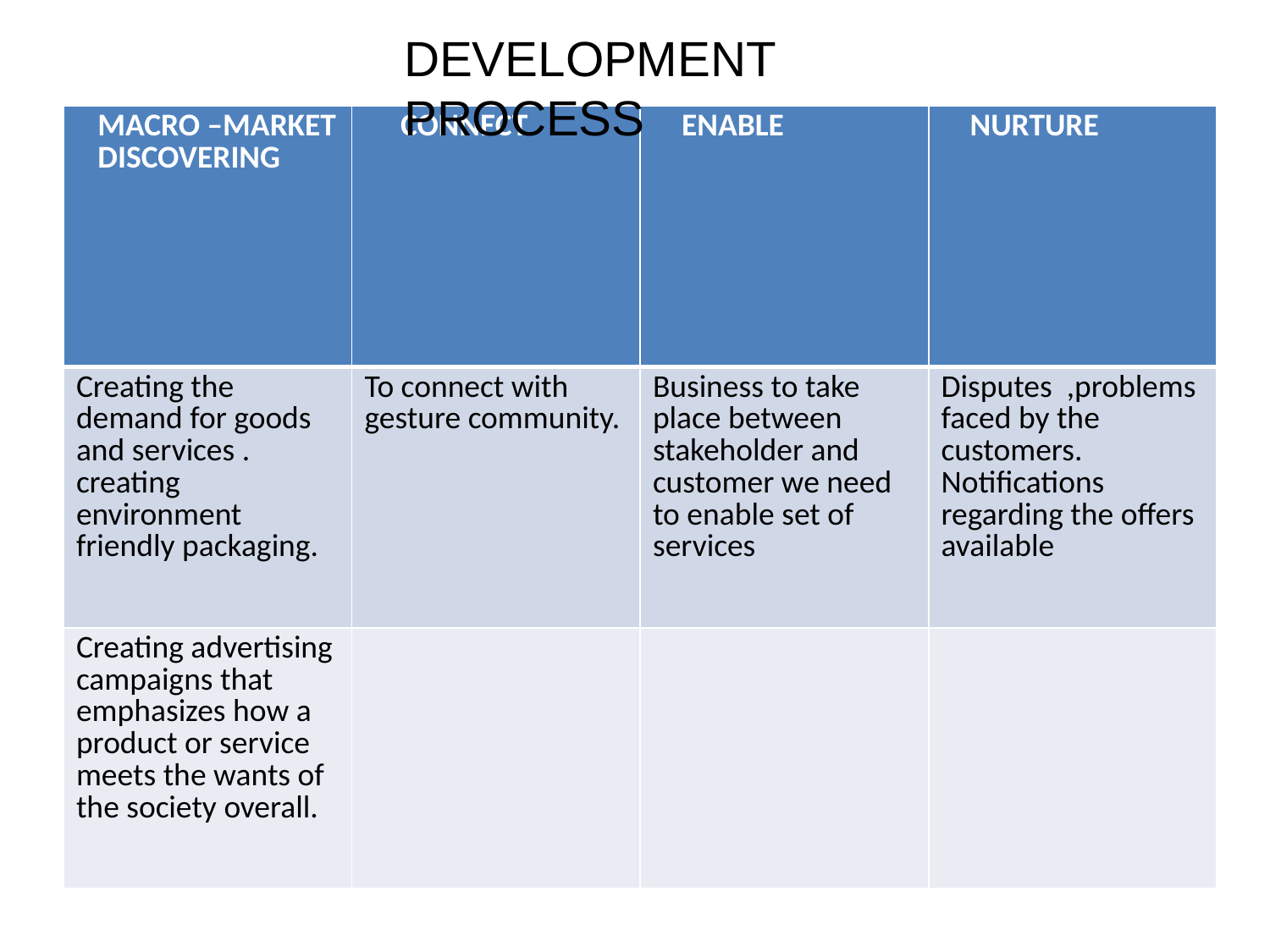

DEVELOPMENT PROCESS
| MACRO –MARKET DISCOVERING | CONNECT | ENABLE | NURTURE |
| --- | --- | --- | --- |
| Creating the demand for goods and services . creating environment friendly packaging. | To connect with gesture community. | Business to take place between stakeholder and customer we need to enable set of services | Disputes ,problems faced by the customers. Notifications regarding the offers available |
| Creating advertising campaigns that emphasizes how a product or service meets the wants of the society overall. |  |  |  |